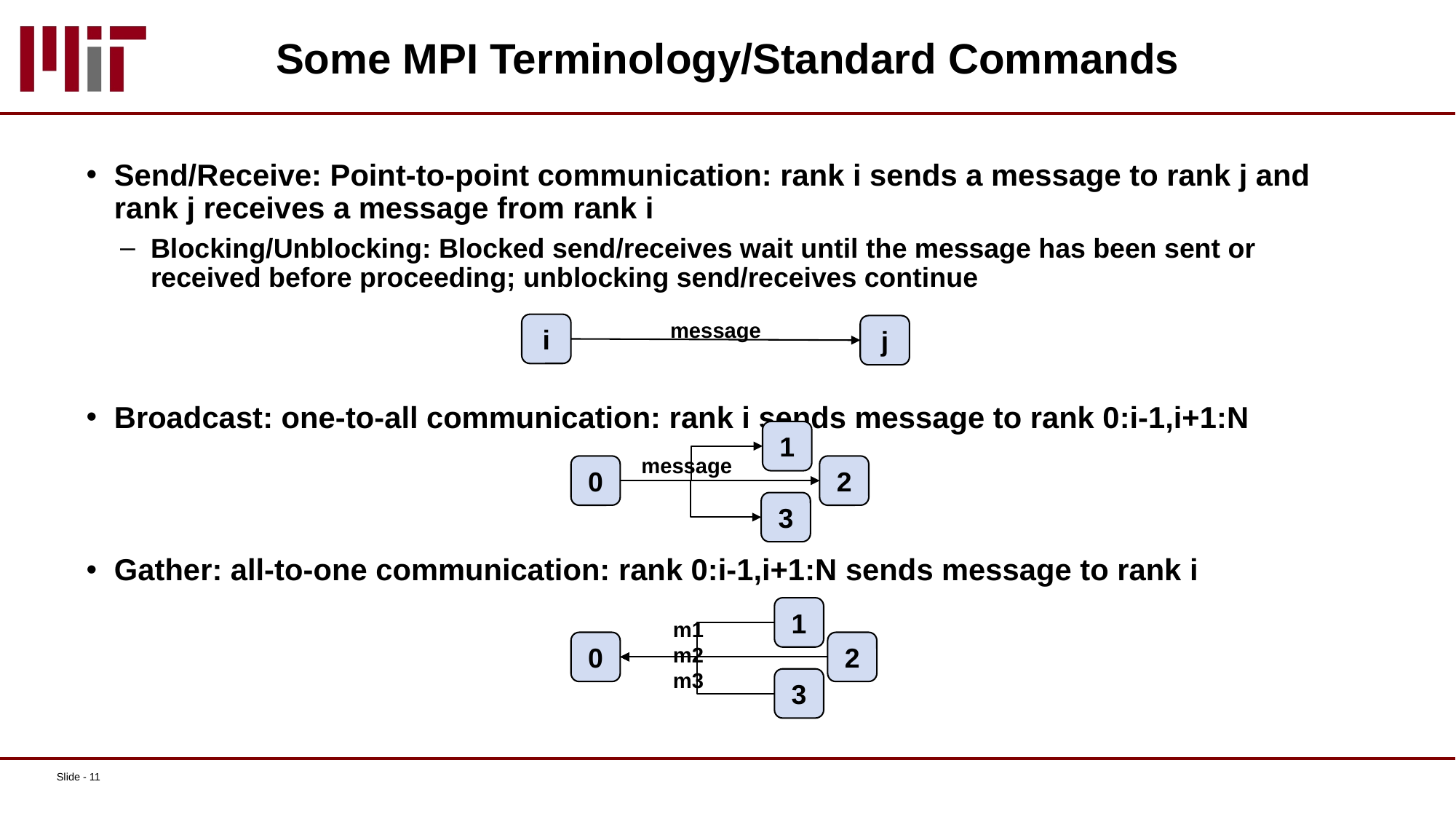

# Some MPI Terminology/Standard Commands
Send/Receive: Point-to-point communication: rank i sends a message to rank j and rank j receives a message from rank i
Blocking/Unblocking: Blocked send/receives wait until the message has been sent or received before proceeding; unblocking send/receives continue

Broadcast: one-to-all communication: rank i sends message to rank 0:i-1,i+1:N

Gather: all-to-one communication: rank 0:i-1,i+1:N sends message to rank i

message
i
j
1
message
0
2
3
1
m1
m2
m3
0
2
3